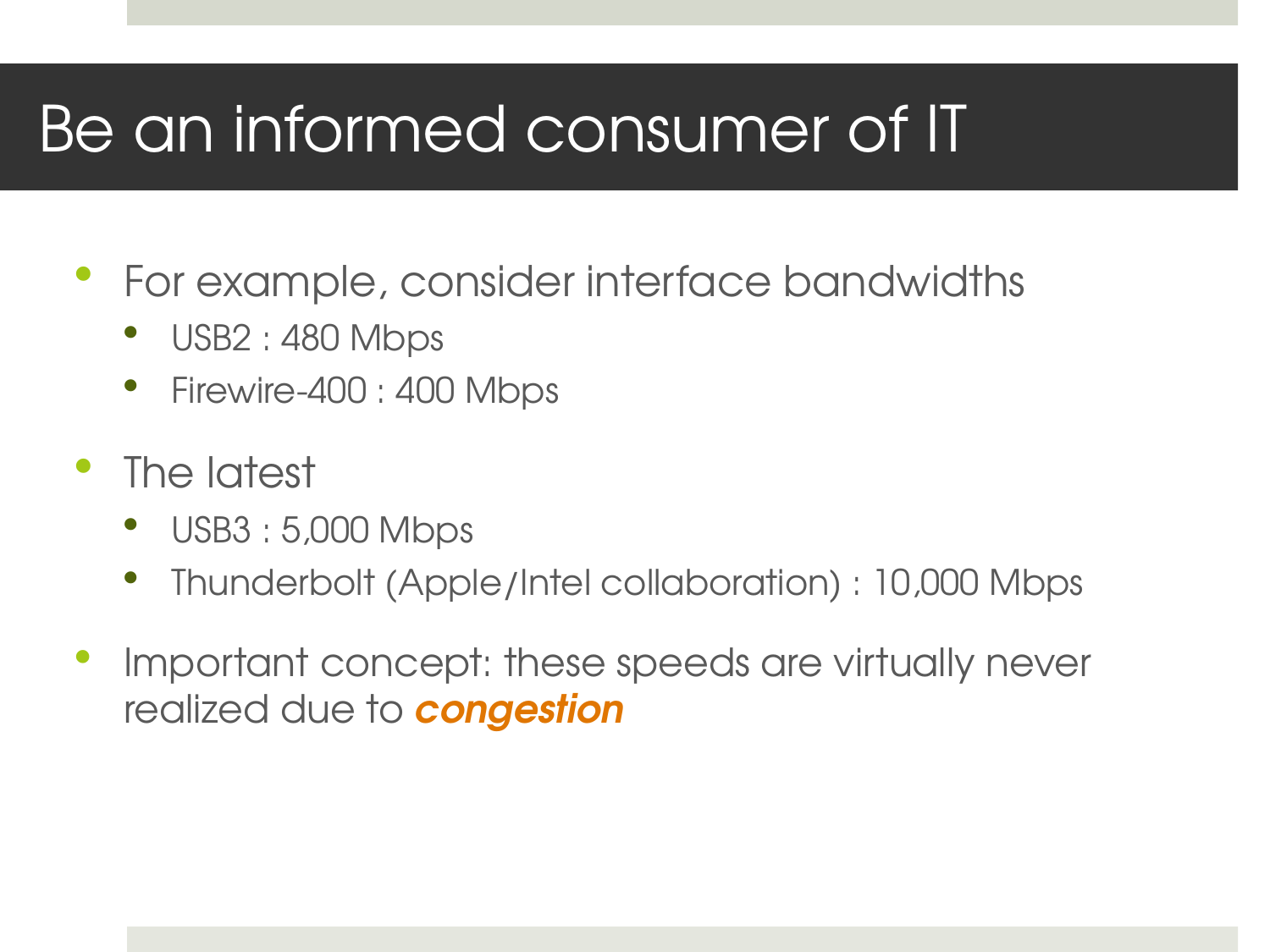

# Be an informed consumer of IT
For example, consider interface bandwidths
USB2 : 480 Mbps
Firewire-400 : 400 Mbps
The latest
USB3 : 5,000 Mbps
Thunderbolt (Apple/Intel collaboration) : 10,000 Mbps
Important concept: these speeds are virtually never realized due to congestion